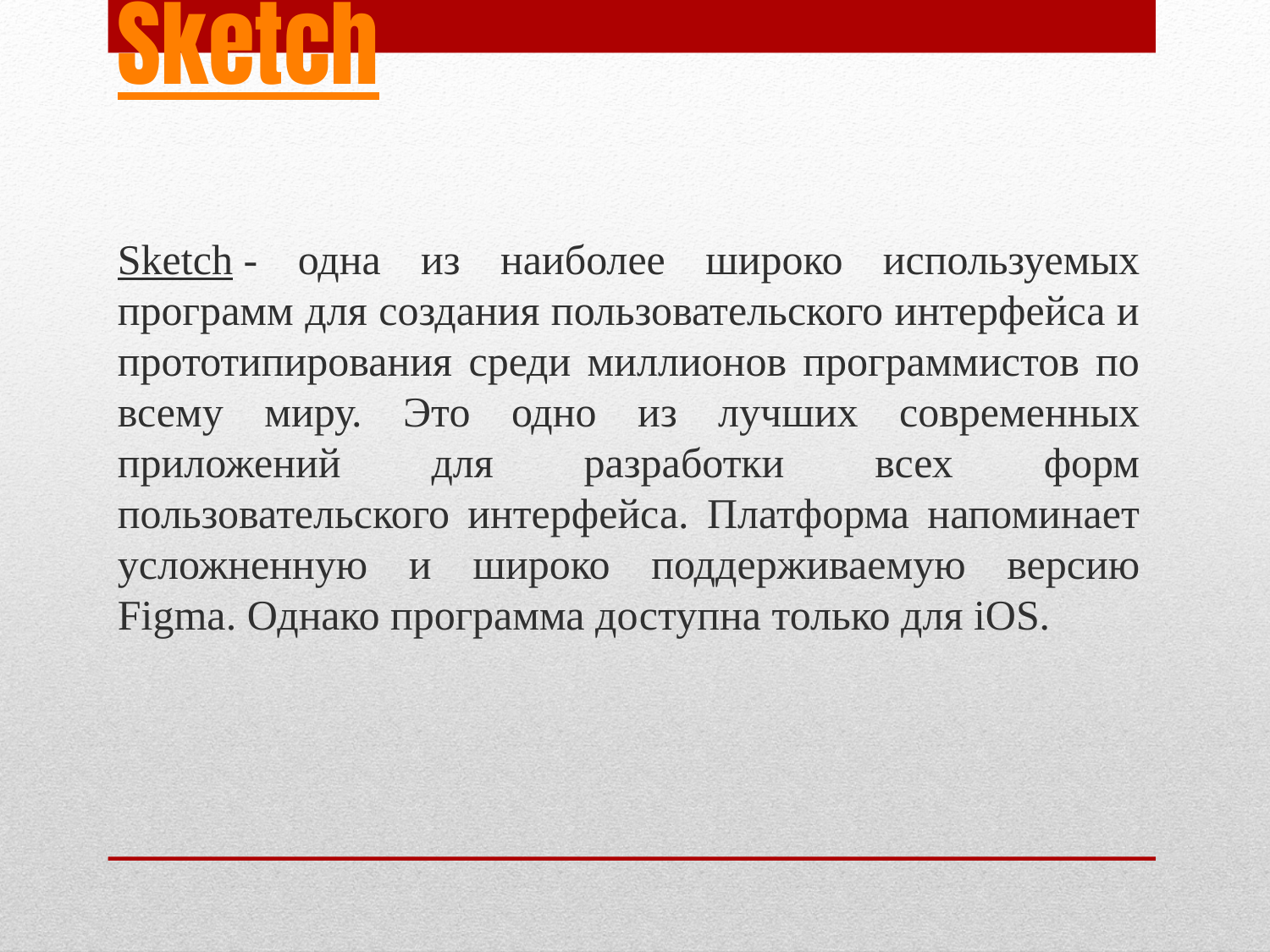

# Sketch
	Sketch - одна из наиболее широко используемых программ для создания пользовательского интерфейса и прототипирования среди миллионов программистов по всему миру. Это одно из лучших современных приложений для разработки всех форм пользовательского интерфейса. Платформа напоминает усложненную и широко поддерживаемую версию Figma. Однако программа доступна только для iOS.